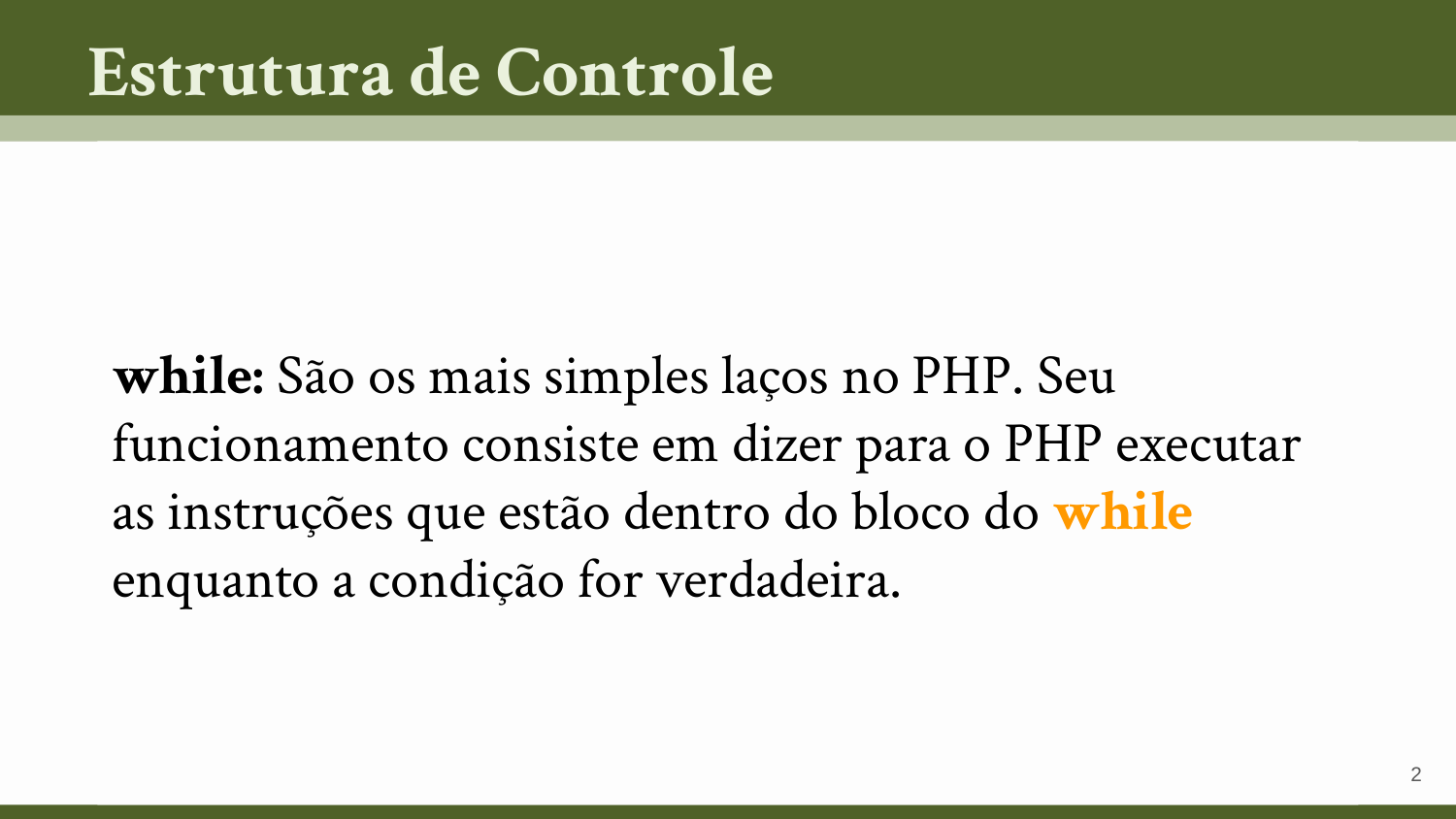

Estrutura de Controle

while: São os mais simples laços no PHP. Seu funcionamento consiste em dizer para o PHP executar as instruções que estão dentro do bloco do while enquanto a condição for verdadeira.

2